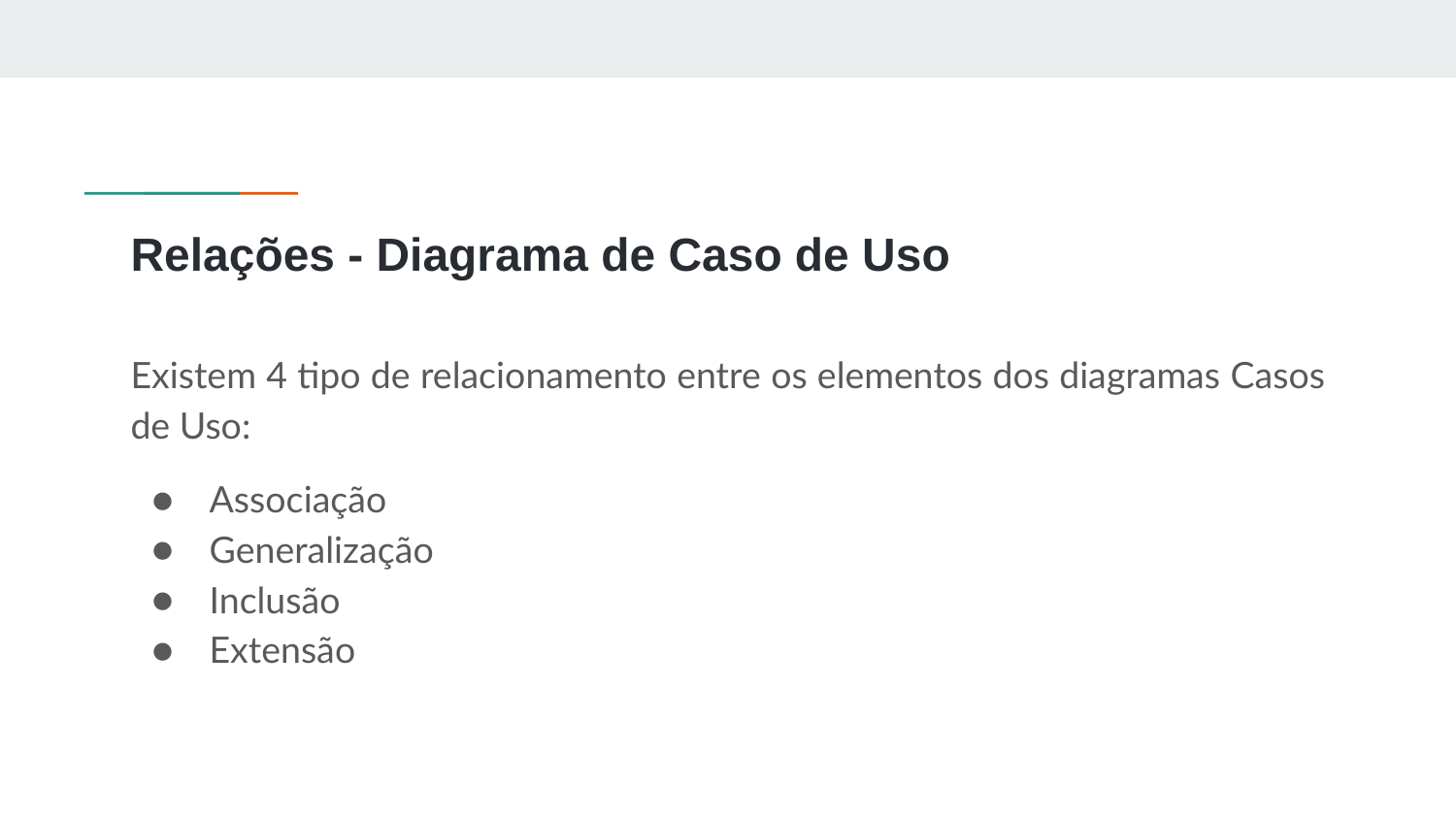

# Relações - Diagrama de Caso de Uso
Existem 4 tipo de relacionamento entre os elementos dos diagramas Casos de Uso:
Associação
Generalização
Inclusão
Extensão